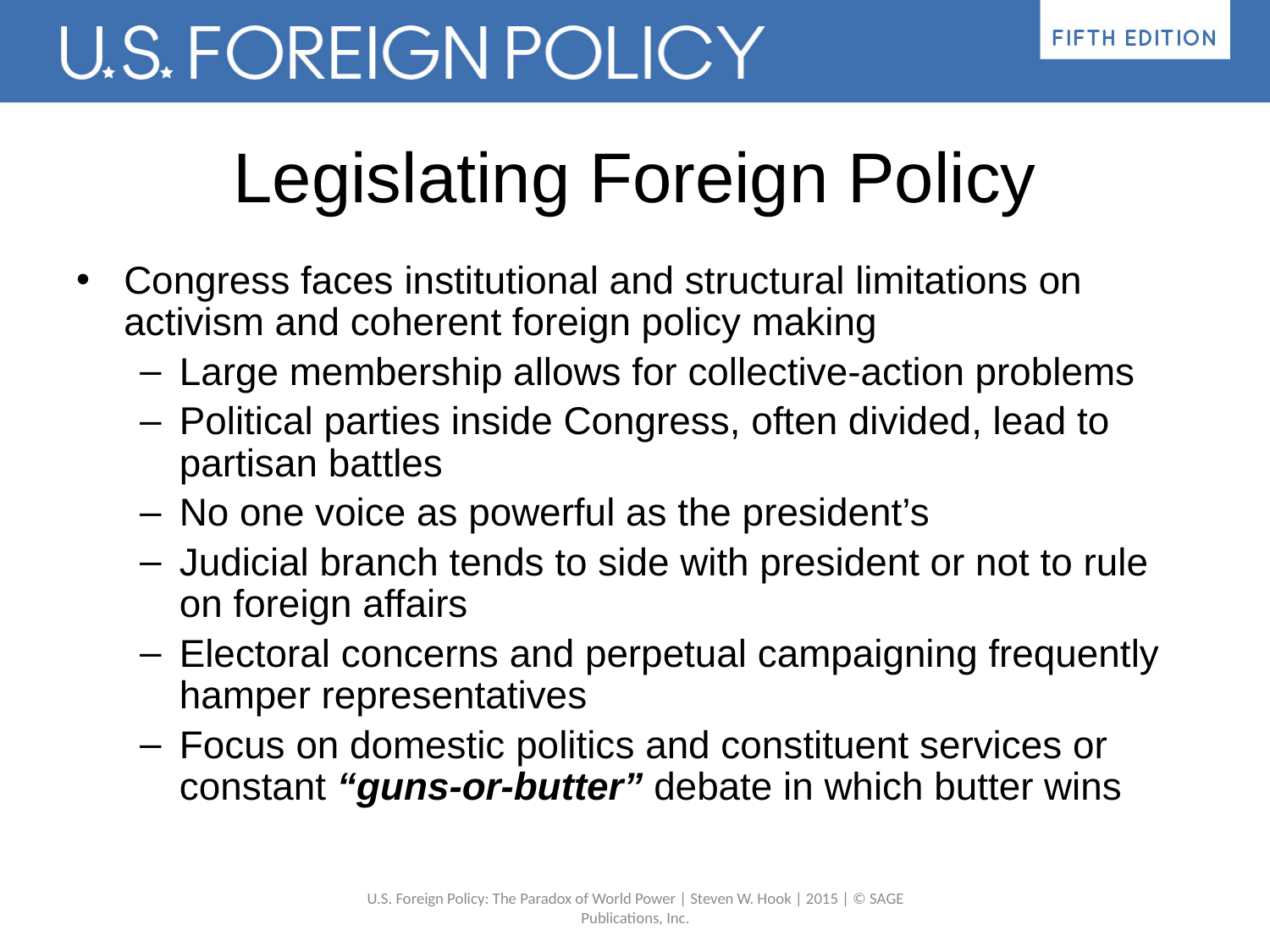

# Legislating Foreign Policy
Congress faces institutional and structural limitations on activism and coherent foreign policy making
Large membership allows for collective-action problems
Political parties inside Congress, often divided, lead to partisan battles
No one voice as powerful as the president’s
Judicial branch tends to side with president or not to rule on foreign affairs
Electoral concerns and perpetual campaigning frequently hamper representatives
Focus on domestic politics and constituent services or constant “guns-or-butter” debate in which butter wins
U.S. Foreign Policy: The Paradox of World Power | Steven W. Hook | 2015 | © SAGE Publications, Inc.